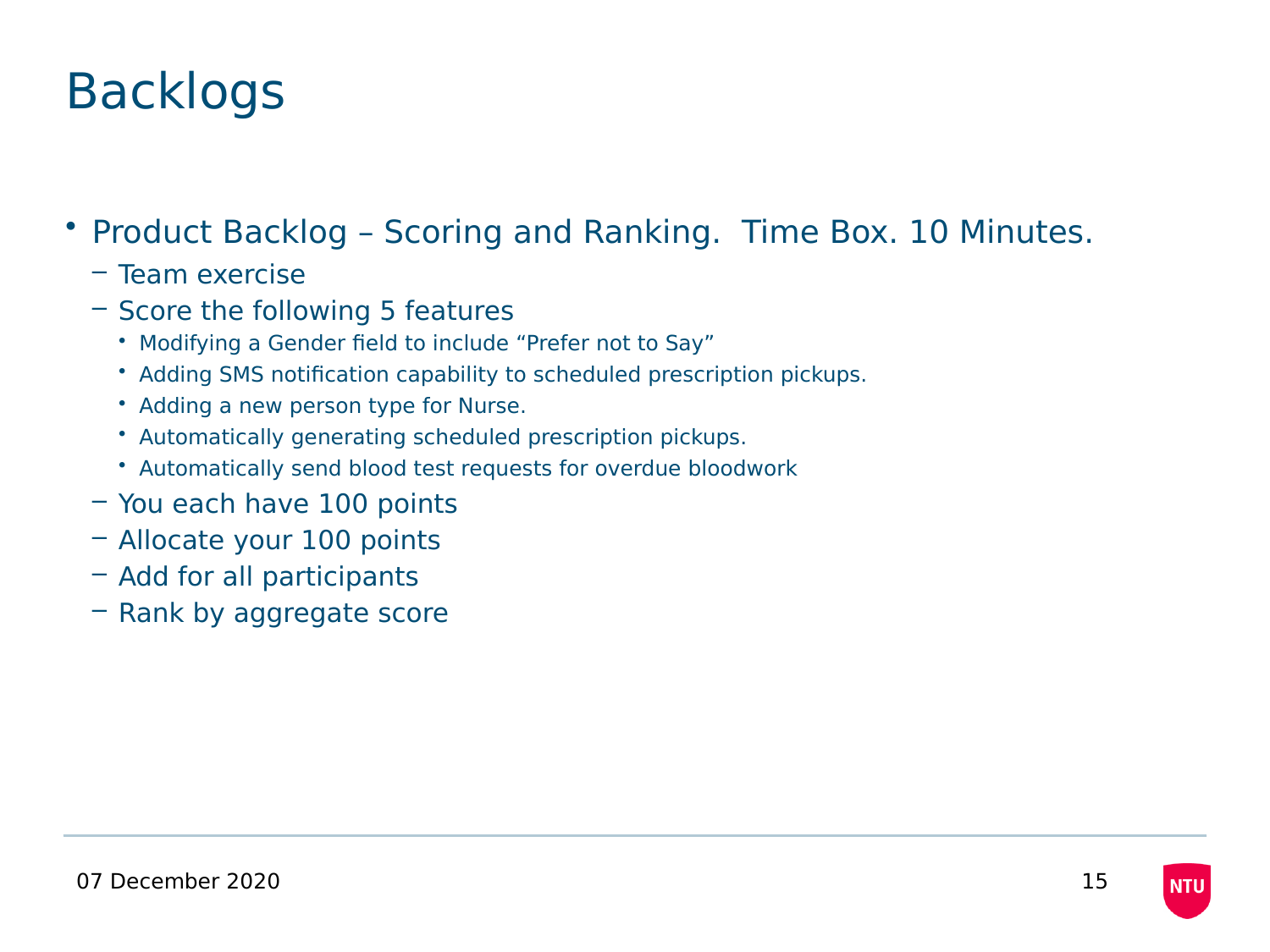

# Backlogs
Product Backlog – Scoring and Ranking.  Time Box. 10 Minutes.
Team exercise
Score the following 5 features
Modifying a Gender field to include “Prefer not to Say”
Adding SMS notification capability to scheduled prescription pickups.
Adding a new person type for Nurse.
Automatically generating scheduled prescription pickups.
Automatically send blood test requests for overdue bloodwork
You each have 100 points
Allocate your 100 points
Add for all participants
Rank by aggregate score

07 December 2020
15